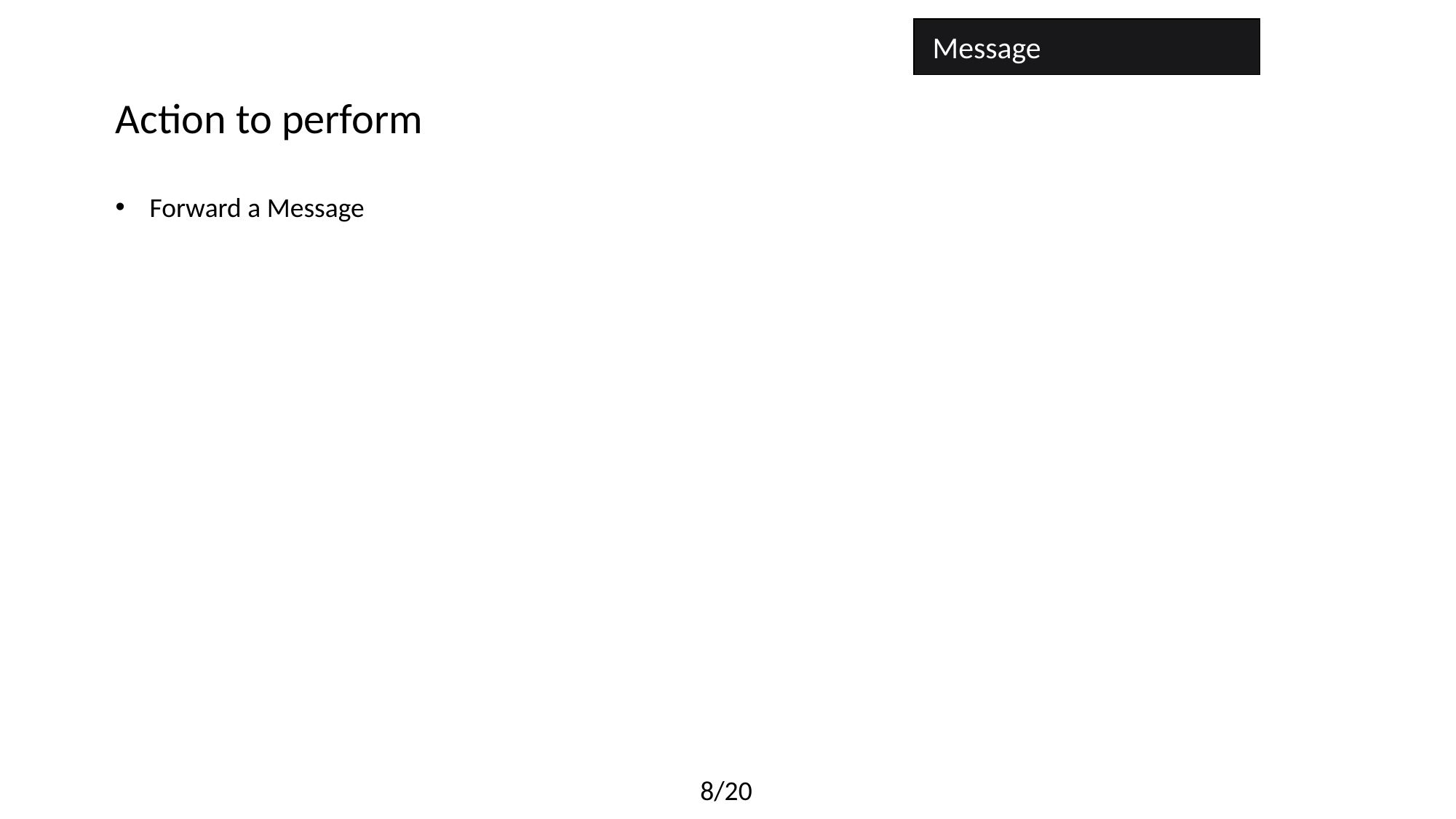

Message
Action to perform

Forward a Message
8/20